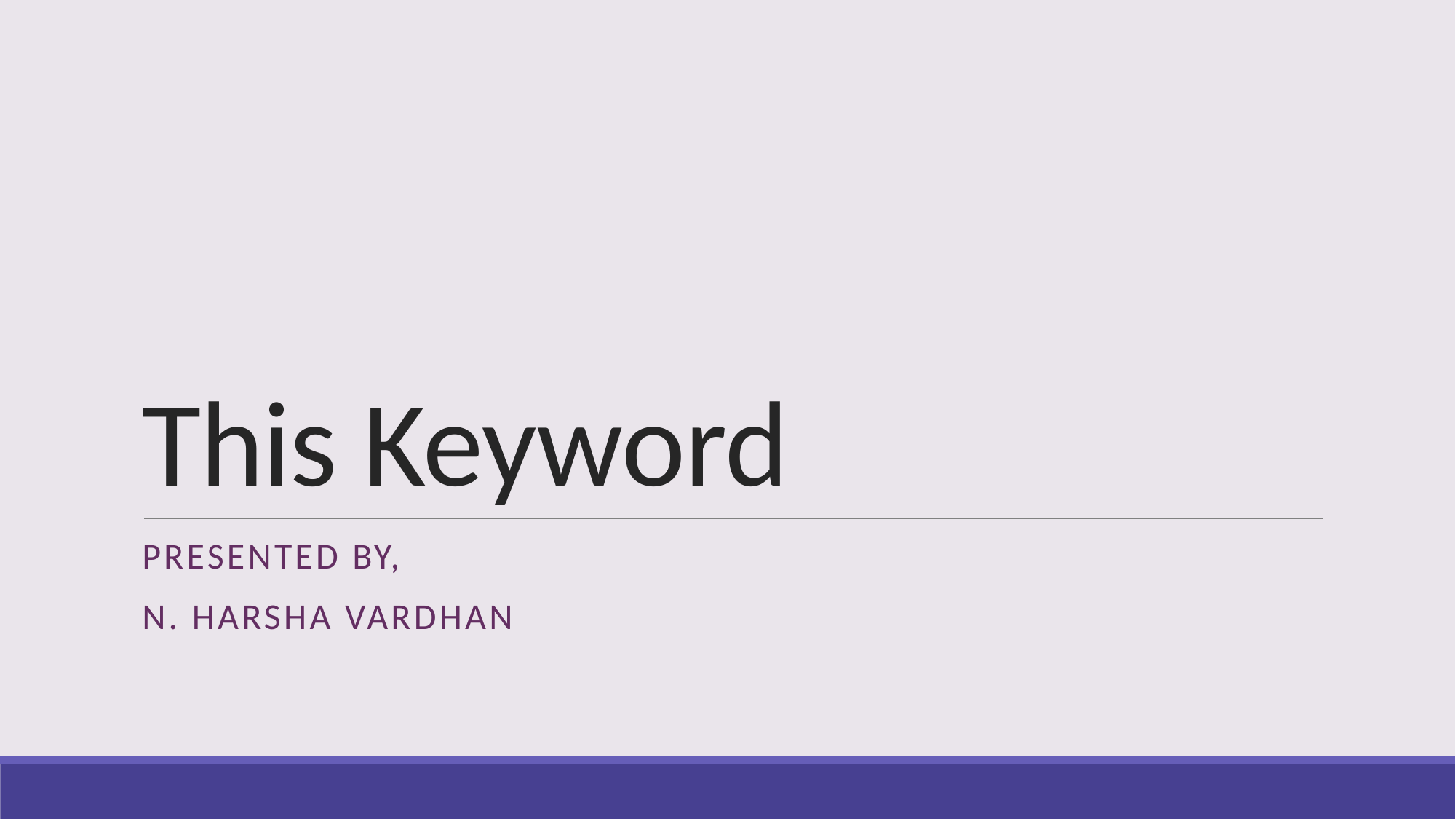

# This Keyword
Presented by,
N. Harsha Vardhan